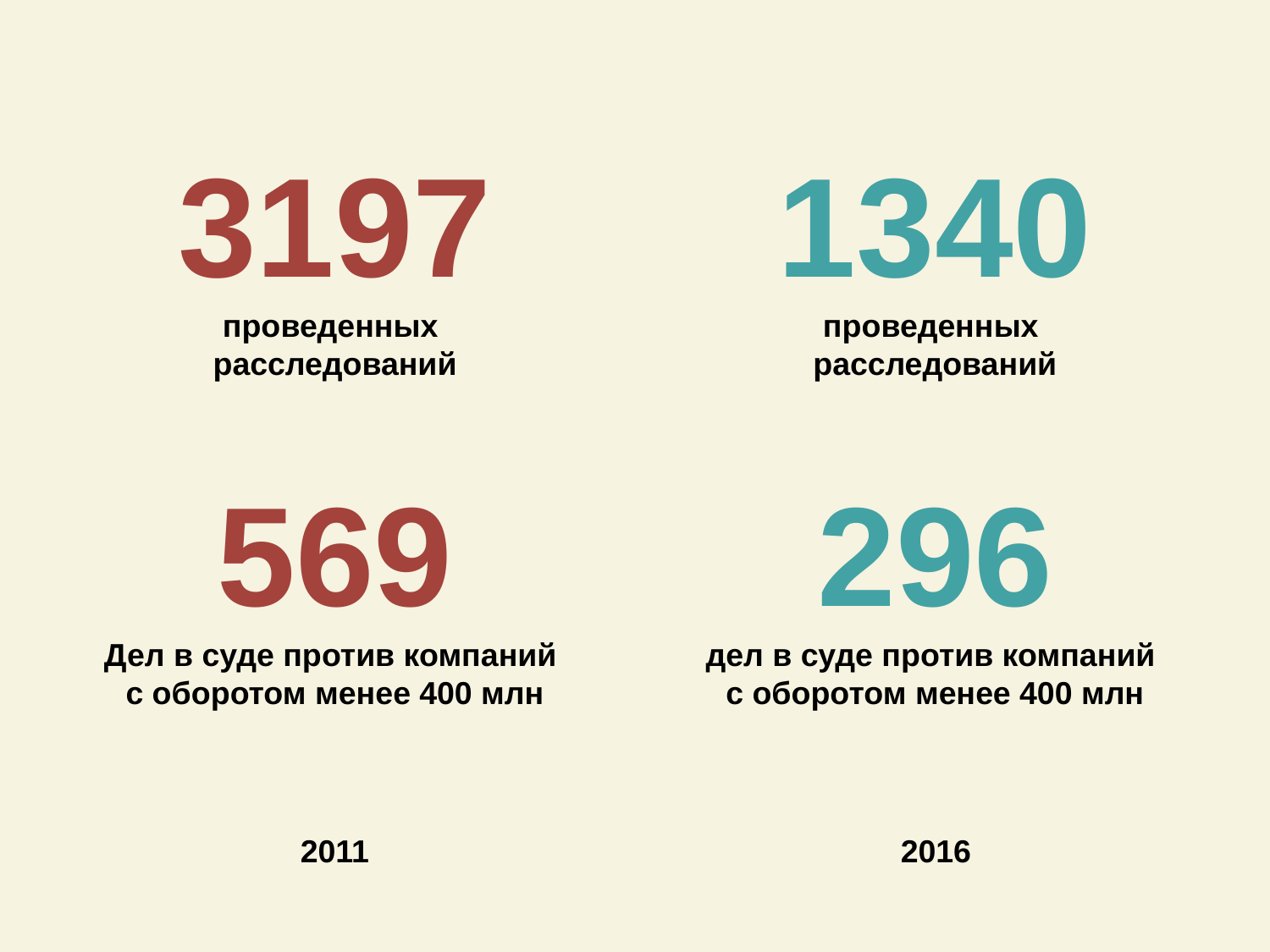

3197
проведенных
расследований
1340
проведенных
расследований
569
Дел в суде против компаний
с оборотом менее 400 млн
296
дел в суде против компаний
с оборотом менее 400 млн
2011
2016